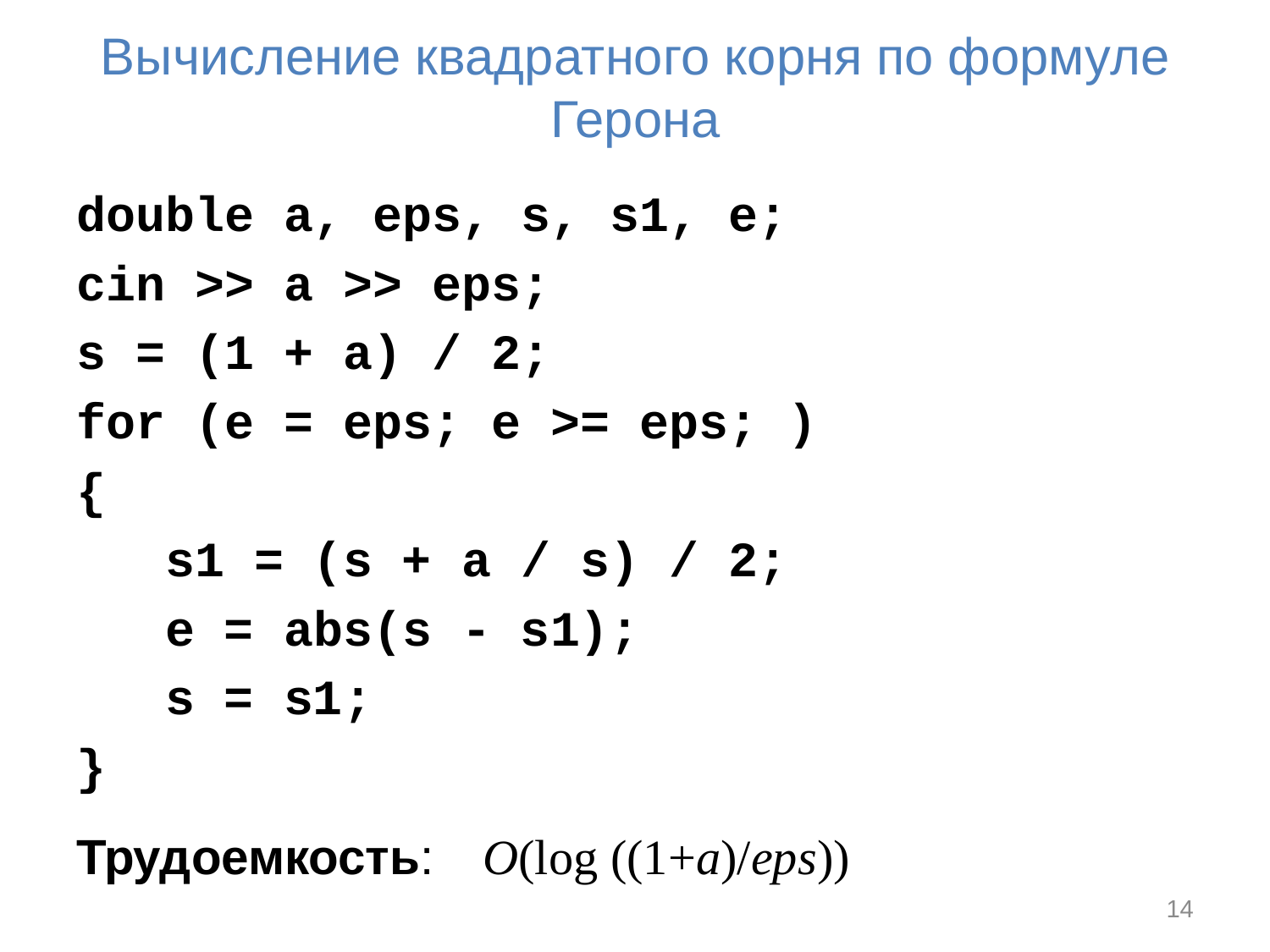

# Вычисление квадратного корня по формуле Герона
double a, eps, s, s1, e;
cin >> a >> eps;
s = (1 + a) / 2;
for (e = eps; e >= eps; )
{
   s1 = (s + a / s) / 2;
   e = abs(s - s1);
   s = s1;
}
Трудоемкость:    O(log ((1+a)/eps))

14